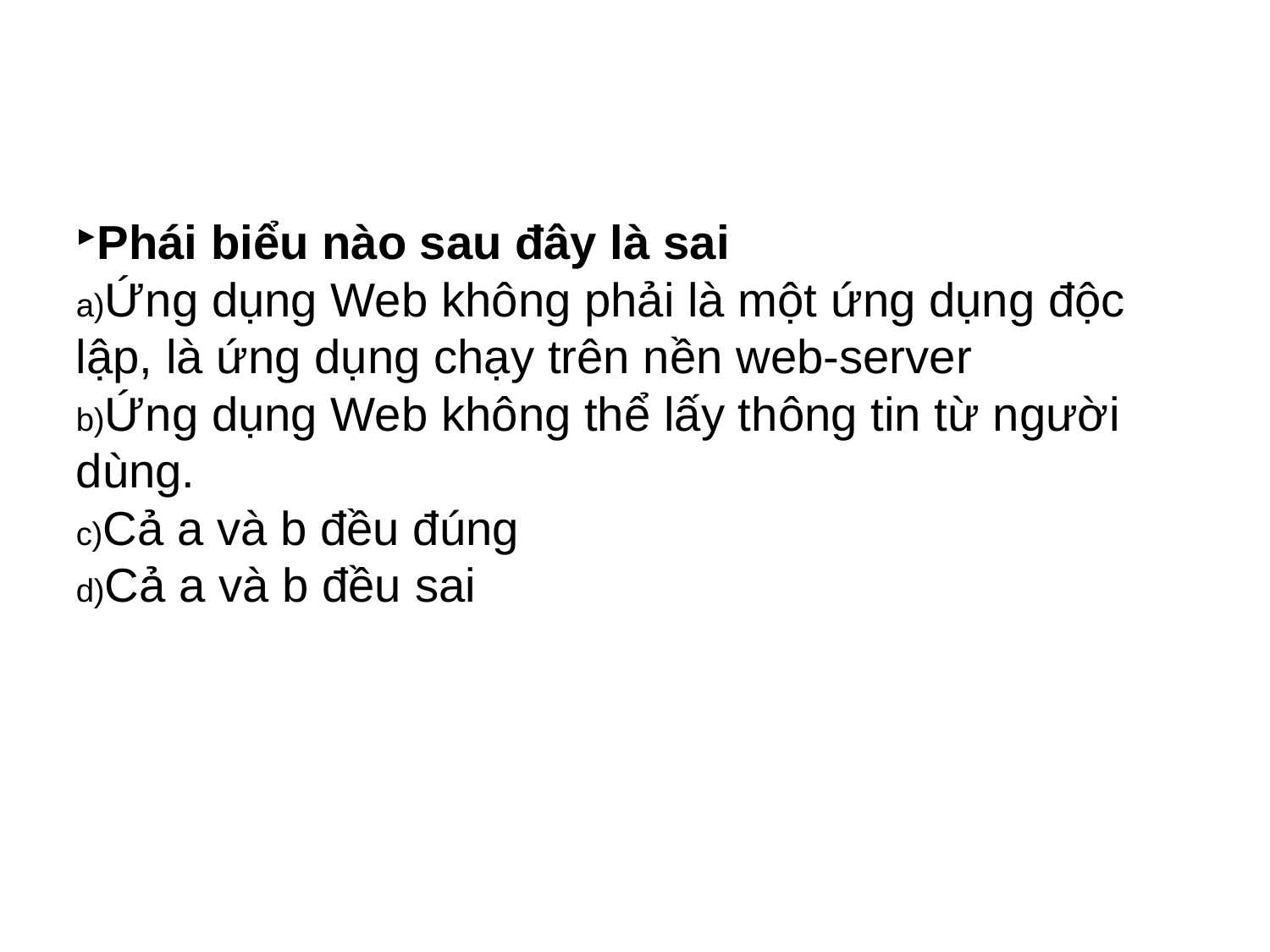

Phái biểu nào sau đây là sai
Ứng dụng Web không phải là một ứng dụng độc lập, là ứng dụng chạy trên nền web-server
Ứng dụng Web không thể lấy thông tin từ người dùng.
Cả a và b đều đúng
Cả a và b đều sai